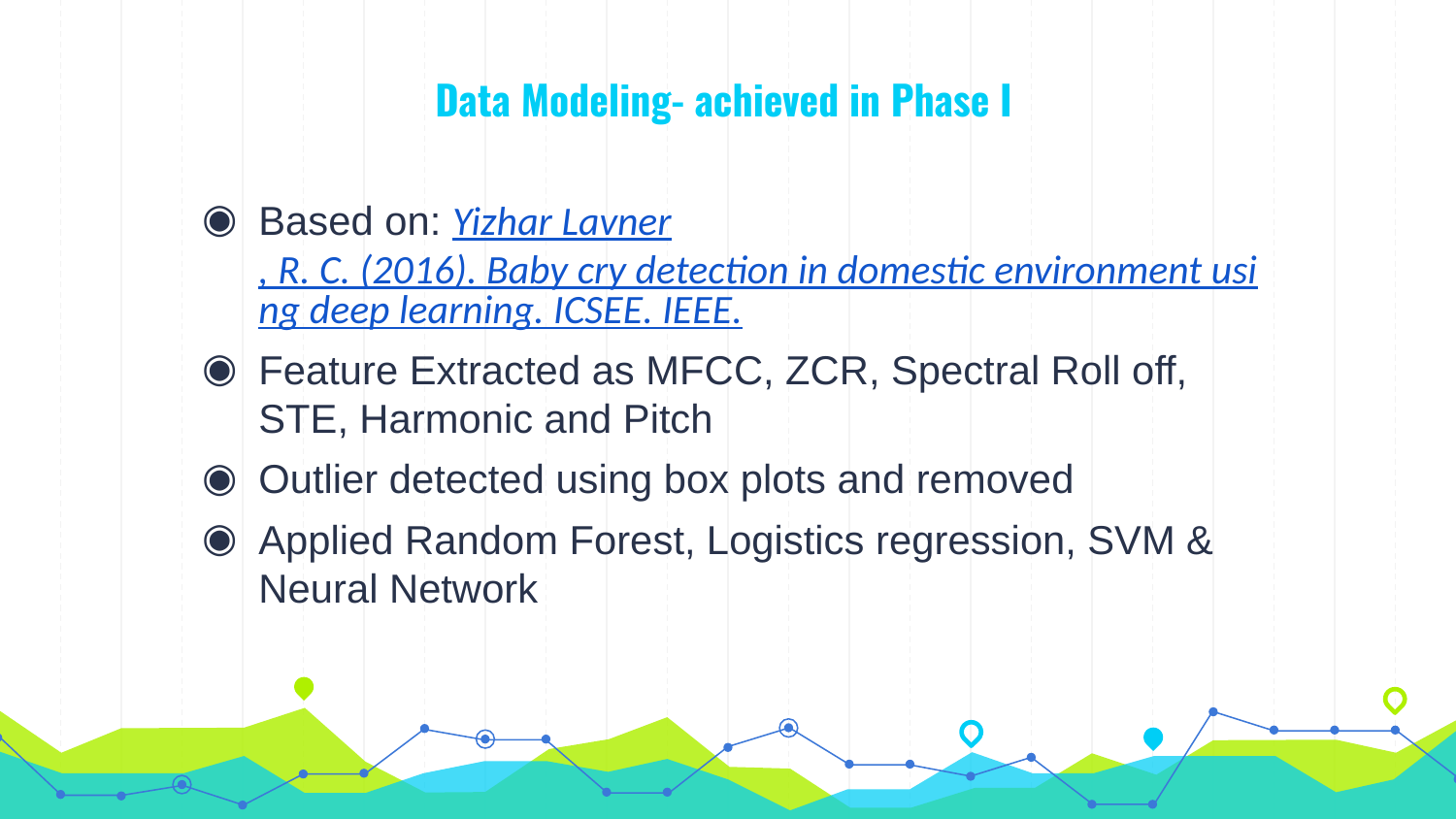

# Data Modeling- achieved in Phase I
Based on: Yizhar Lavner, R. C. (2016). Baby cry detection in domestic environment using deep learning. ICSEE. IEEE.
Feature Extracted as MFCC, ZCR, Spectral Roll off, STE, Harmonic and Pitch
Outlier detected using box plots and removed
Applied Random Forest, Logistics regression, SVM & Neural Network